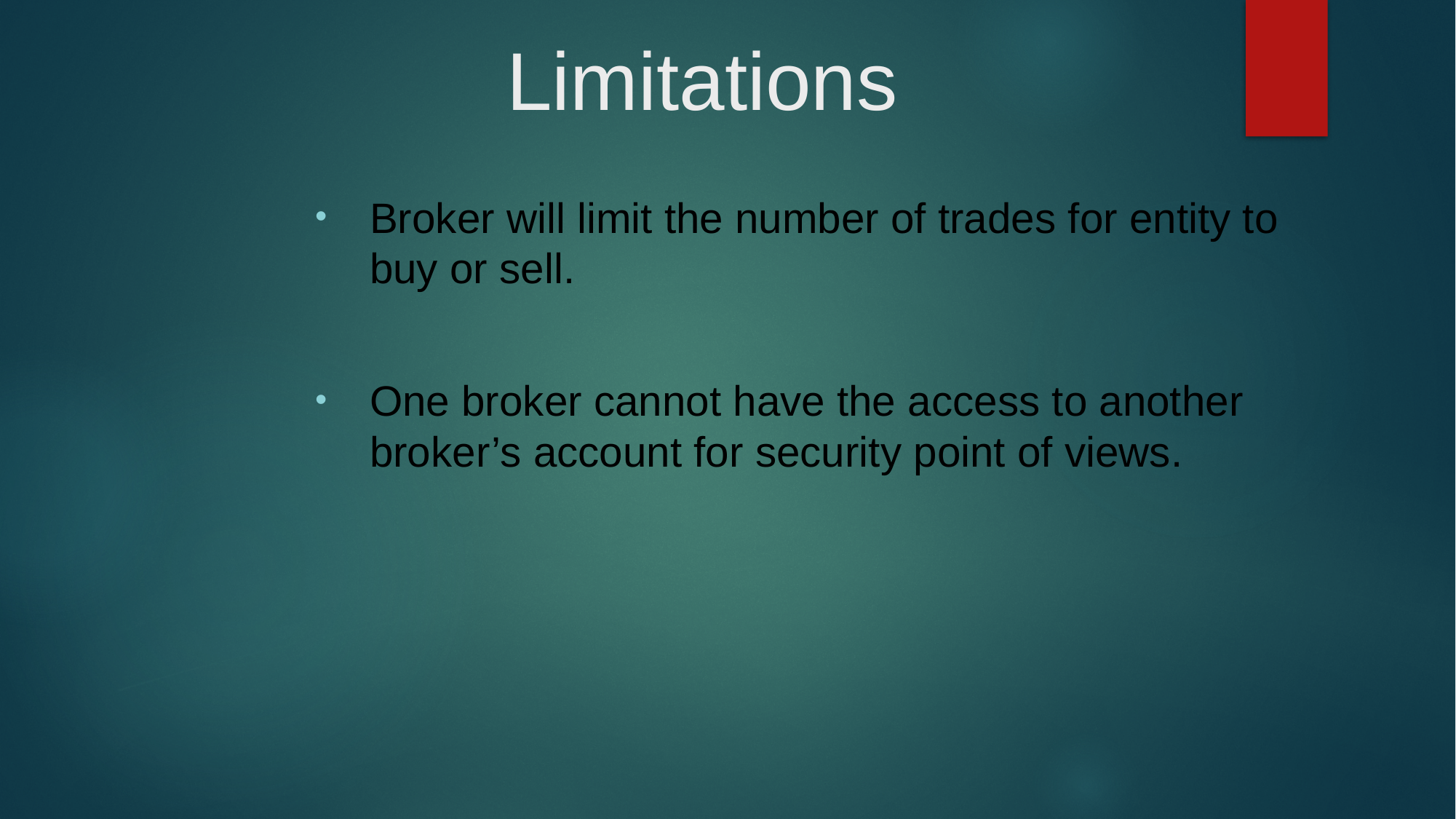

# Limitations
Broker will limit the number of trades for entity to buy or sell.

One broker cannot have the access to another broker’s account for security point of views.